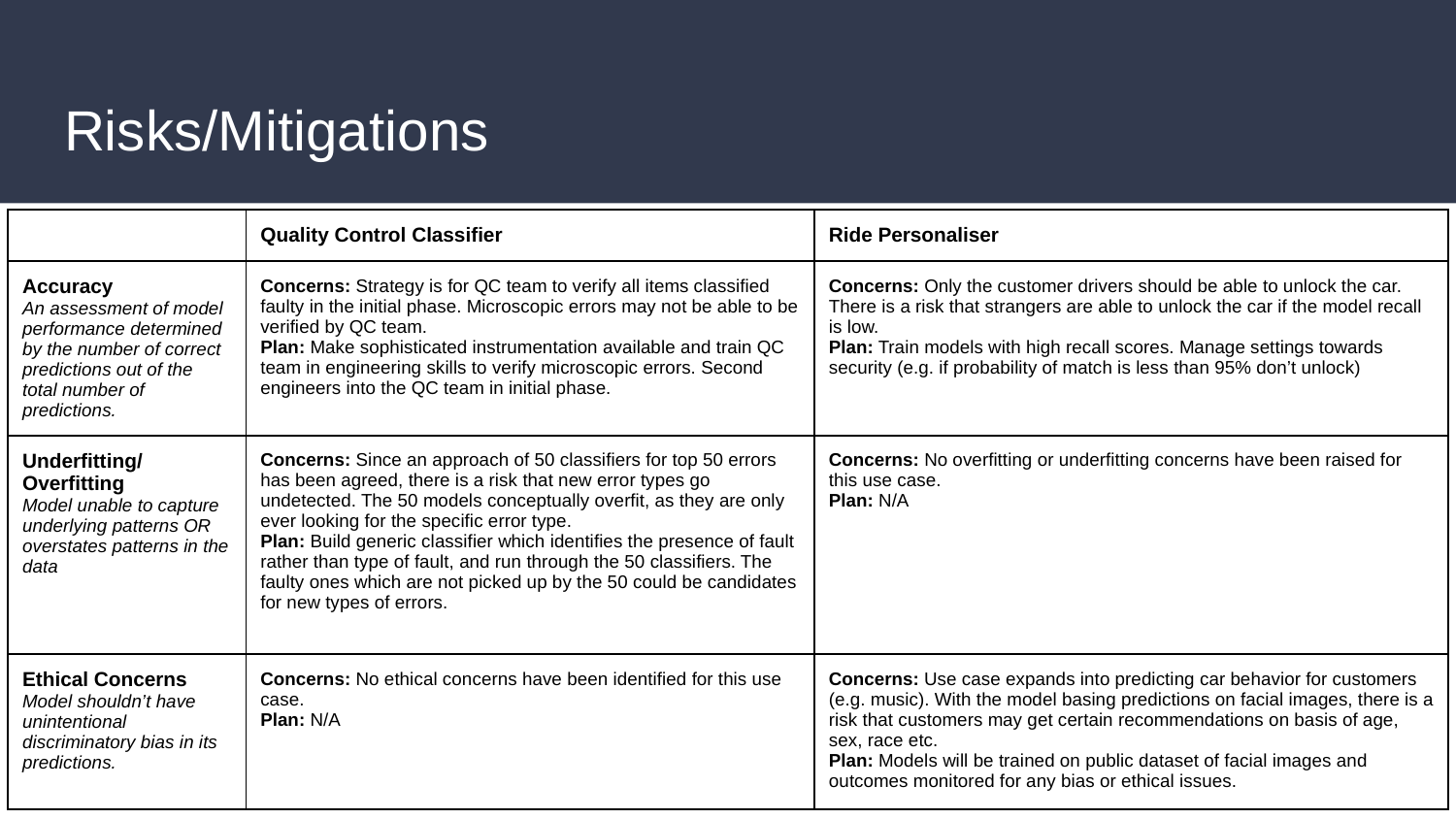

# Risks/Mitigations
|  | Quality Control Classifier | Ride Personaliser |
| --- | --- | --- |
| Accuracy An assessment of model performance determined by the number of correct predictions out of the total number of predictions. | Concerns: Strategy is for QC team to verify all items classified faulty in the initial phase. Microscopic errors may not be able to be verified by QC team. Plan: Make sophisticated instrumentation available and train QC team in engineering skills to verify microscopic errors. Second engineers into the QC team in initial phase. | Concerns: Only the customer drivers should be able to unlock the car. There is a risk that strangers are able to unlock the car if the model recall is low. Plan: Train models with high recall scores. Manage settings towards security (e.g. if probability of match is less than 95% don’t unlock) |
| Underfitting/Overfitting Model unable to capture underlying patterns OR overstates patterns in the data | Concerns: Since an approach of 50 classifiers for top 50 errors has been agreed, there is a risk that new error types go undetected. The 50 models conceptually overfit, as they are only ever looking for the specific error type. Plan: Build generic classifier which identifies the presence of fault rather than type of fault, and run through the 50 classifiers. The faulty ones which are not picked up by the 50 could be candidates for new types of errors. | Concerns: No overfitting or underfitting concerns have been raised for this use case. Plan: N/A |
| Ethical Concerns Model shouldn’t have unintentional discriminatory bias in its predictions. | Concerns: No ethical concerns have been identified for this use case. Plan: N/A | Concerns: Use case expands into predicting car behavior for customers (e.g. music). With the model basing predictions on facial images, there is a risk that customers may get certain recommendations on basis of age, sex, race etc. Plan: Models will be trained on public dataset of facial images and outcomes monitored for any bias or ethical issues. |